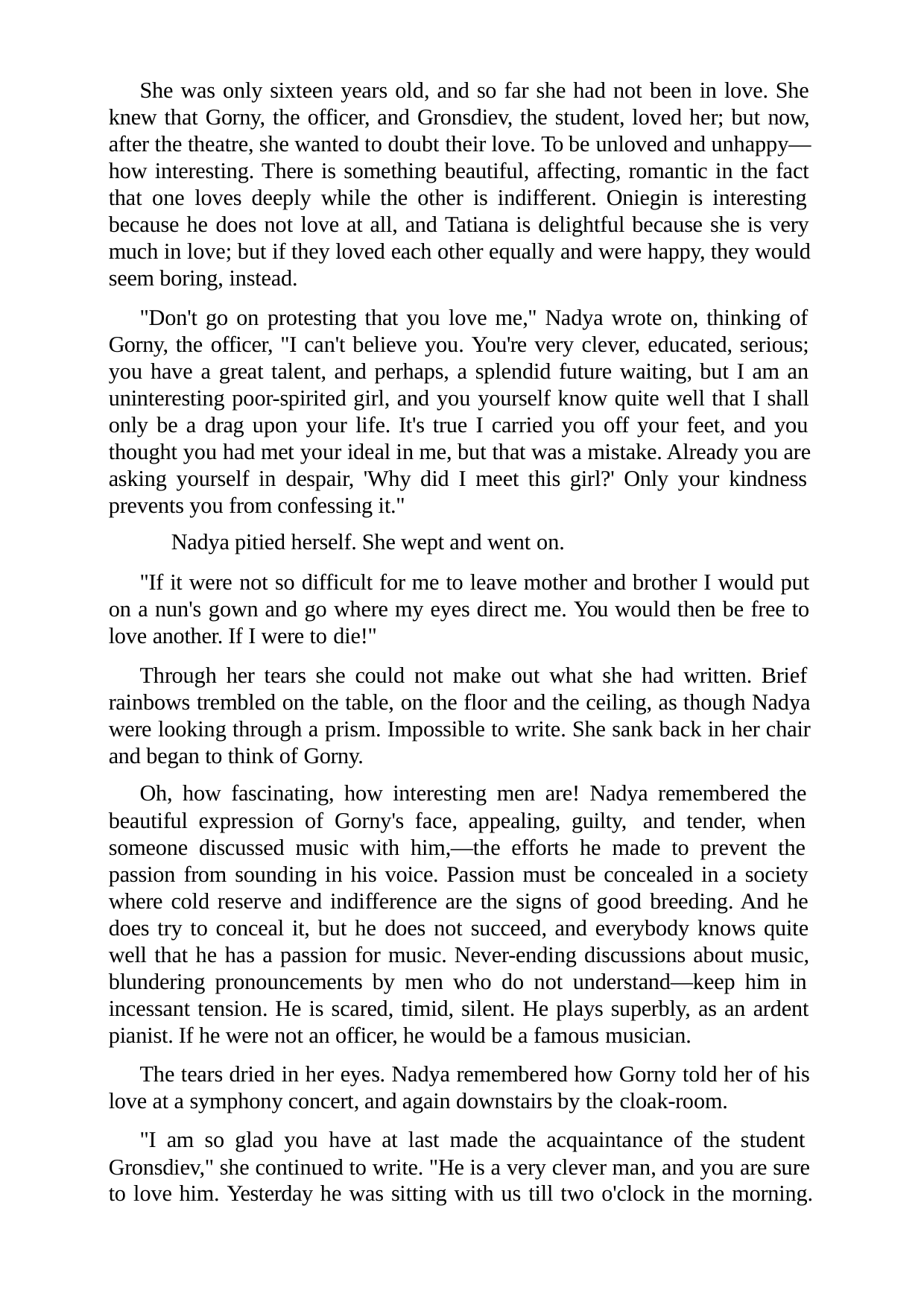

She was only sixteen years old, and so far she had not been in love. She  knew that Gorny, the officer, and Gronsdiev, the student, loved her; but now,  after the theatre, she wanted to doubt their love. To be unloved and unhappy—  how interesting. There is something beautiful, affecting, romantic in the fact  that one loves deeply while the other is indifferent. Oniegin is interesting  because he does not love at all, and Tatiana is delightful because she is very  much in love; but if they loved each other equally and were happy, they would  seem boring, instead.
"Don't go on protesting that you love me," Nadya wrote on, thinking of  Gorny, the officer, "I can't believe you. You're very clever, educated, serious;  you have a great talent, and perhaps, a splendid future waiting, but I am an  uninteresting poor-spirited girl, and you yourself know quite well that I shall  only be a drag upon your life. It's true I carried you off your feet, and you  thought you had met your ideal in me, but that was a mistake. Already you are  asking yourself in despair, 'Why did I meet this girl?' Only your kindness  prevents you from confessing it."
Nadya pitied herself. She wept and went on.
"If it were not so difficult for me to leave mother and brother I would put  on a nun's gown and go where my eyes direct me. You would then be free to  love another. If I were to die!"
Through her tears she could not make out what she had written. Brief  rainbows trembled on the table, on the floor and the ceiling, as though Nadya  were looking through a prism. Impossible to write. She sank back in her chair  and began to think of Gorny.
Oh, how fascinating, how interesting men are! Nadya remembered the  beautiful expression of Gorny's face, appealing, guilty, and tender, when  someone discussed music with him,—the efforts he made to prevent the  passion from sounding in his voice. Passion must be concealed in a society  where cold reserve and indifference are the signs of good breeding. And he  does try to conceal it, but he does not succeed, and everybody knows quite  well that he has a passion for music. Never-ending discussions about music,  blundering pronouncements by men who do not understand—keep him in  incessant tension. He is scared, timid, silent. He plays superbly, as an ardent  pianist. If he were not an officer, he would be a famous musician.
The tears dried in her eyes. Nadya remembered how Gorny told her of his  love at a symphony concert, and again downstairs by the cloak-room.
"I am so glad you have at last made the acquaintance of the student  Gronsdiev," she continued to write. "He is a very clever man, and you are sure  to love him. Yesterday he was sitting with us till two o'clock in the morning.